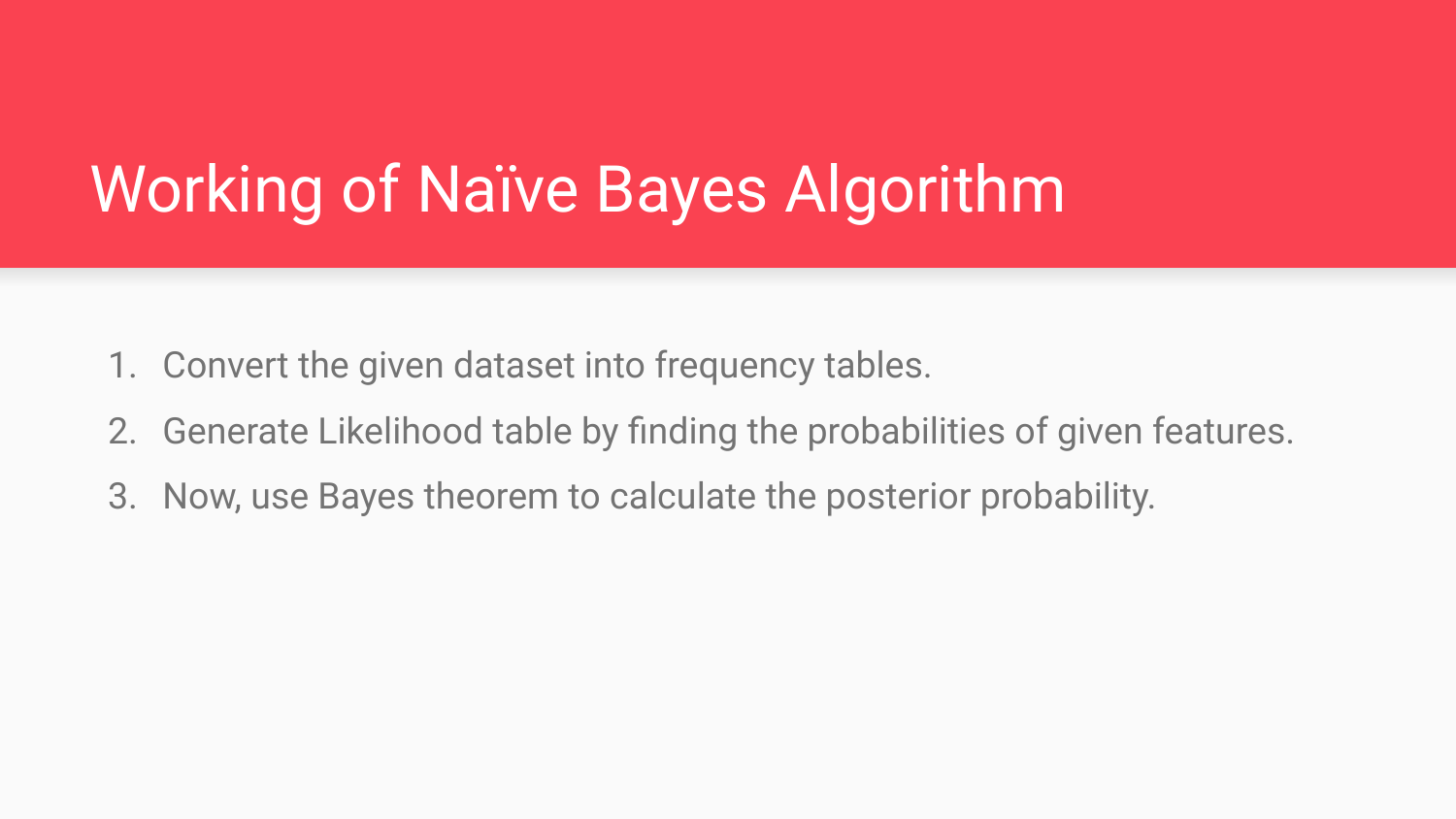

# Working of Naïve Bayes Algorithm
Convert the given dataset into frequency tables.
Generate Likelihood table by finding the probabilities of given features.
Now, use Bayes theorem to calculate the posterior probability.